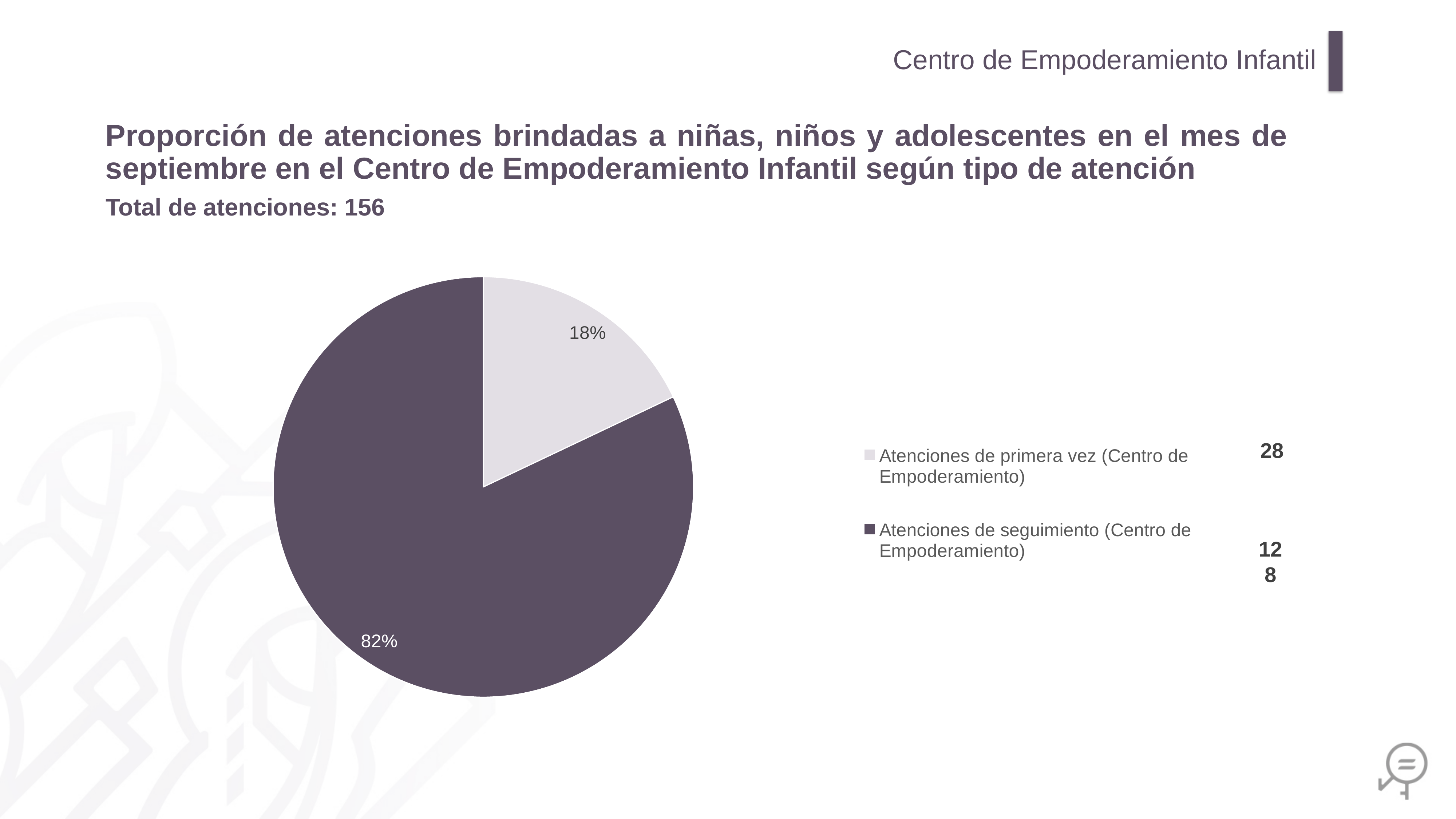

Centro de Empoderamiento Infantil
Proporción de atenciones brindadas a niñas, niños y adolescentes en el mes de septiembre en el Centro de Empoderamiento Infantil según tipo de atención
Total de atenciones: 156

### Chart

| Category |  |
|---|---|
| Atenciones de primera vez (Centro de Empoderamiento) | 28.0 |
| Atenciones de seguimiento (Centro de Empoderamiento) | 128.0 |
28
128